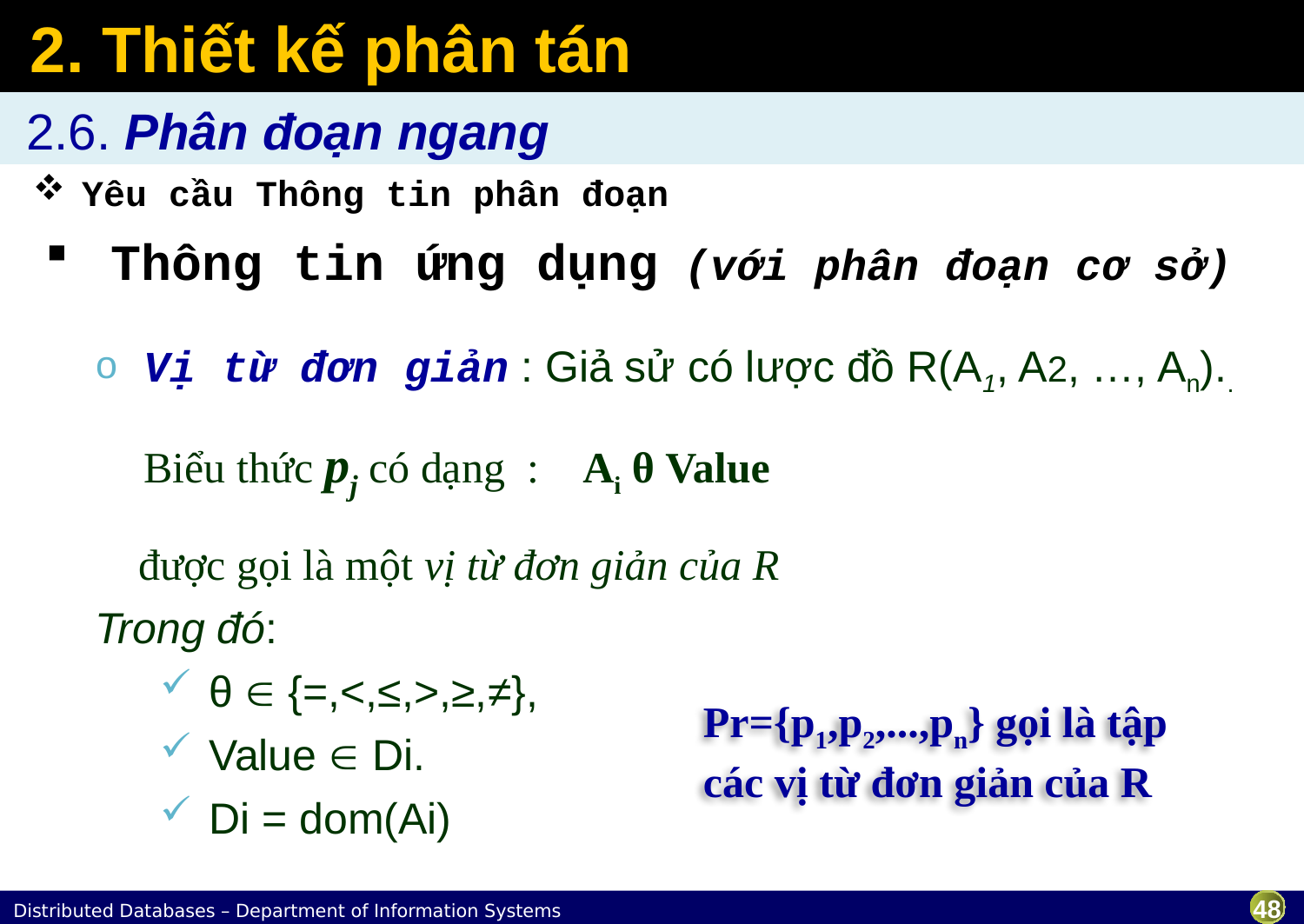

# 2. Thiết kế phân tán
2.6. Phân đoạn ngang
Yêu cầu Thông tin phân đoạn
Thông tin ứng dụng (với phân đoạn cơ sở)
Vị từ đơn giản : Giả sử có lược đồ R(A1, A2, …, An).. Biểu thức pj có dạng  :    Ai θ Value
    được gọi là một vị từ đơn giản của R
Trong đó:
θ ∈ {=,<,≤,>,≥,≠},
Value ∈ Di.
Di = dom(Ai)
Pr={p1,p2,...,pn} gọi là tập
các vị từ đơn giản của R